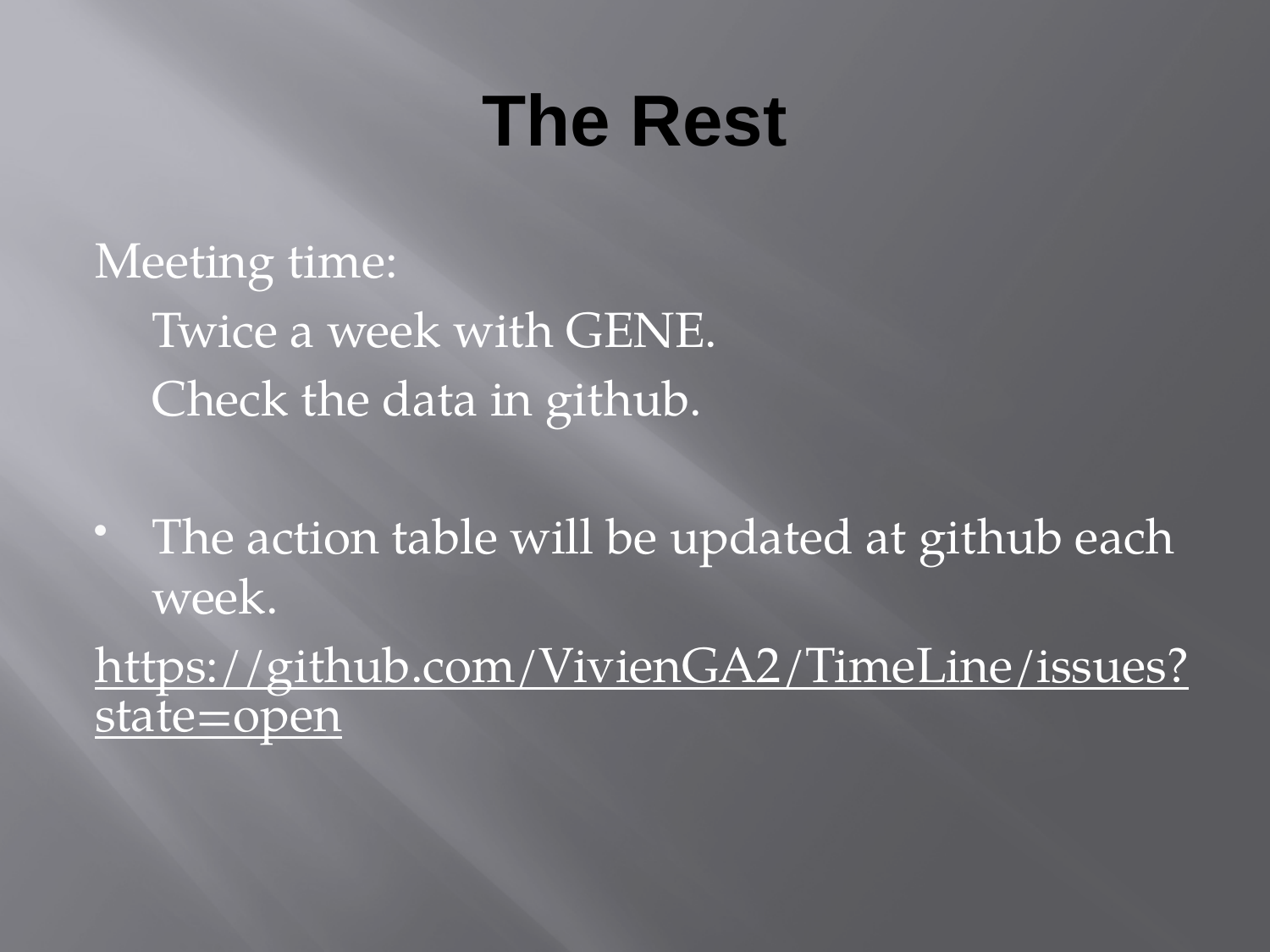

# The Rest
Meeting time:
	Twice a week with GENE.
	Check the data in github.

The action table will be updated at github each week.
	https://github.com/VivienGA2/TimeLine/issues?state=open